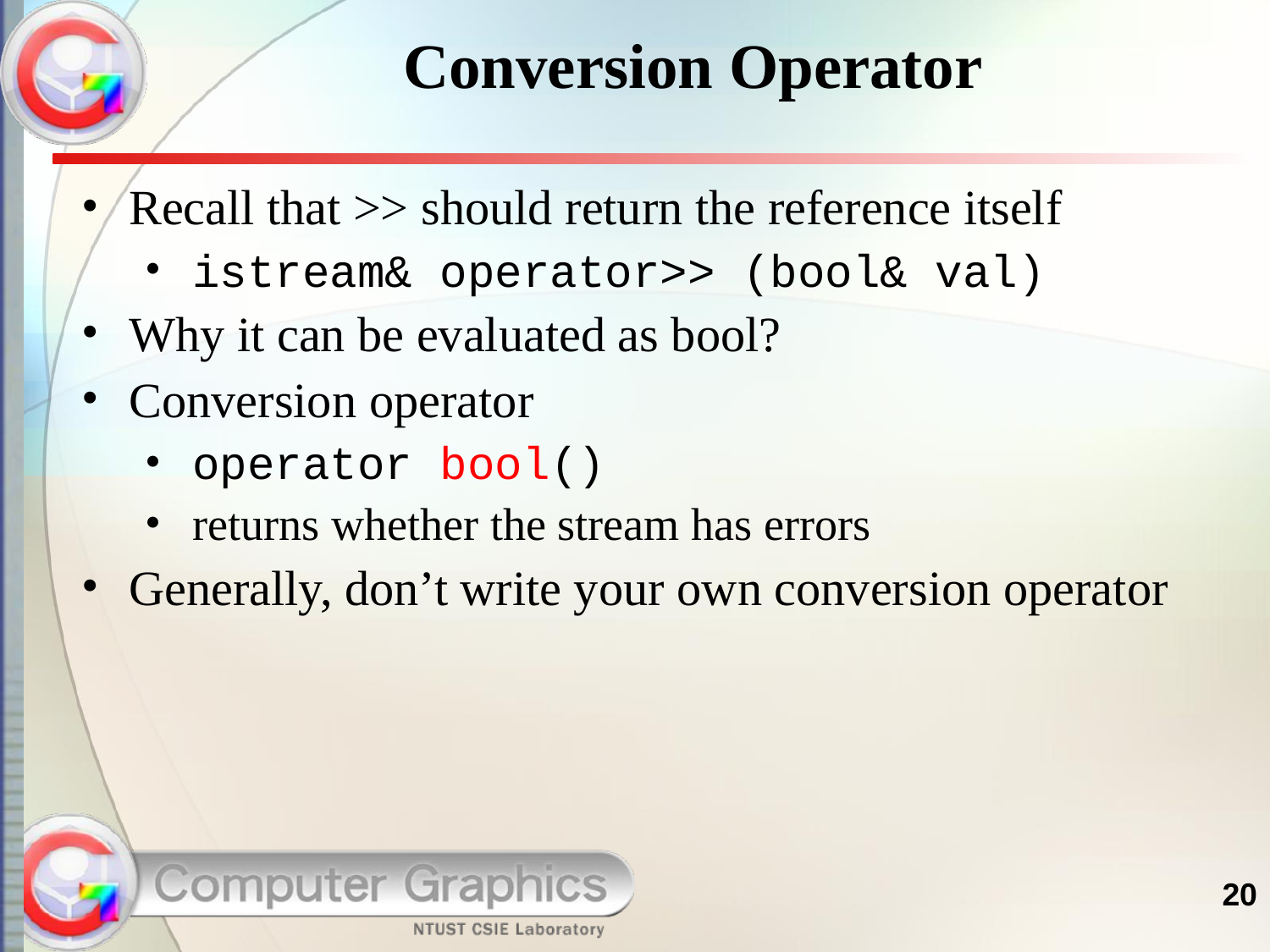

# Conversion Operator
Recall that >> should return the reference itself
istream& operator>> (bool& val)
Why it can be evaluated as bool?
Conversion operator
operator bool()
returns whether the stream has errors
Generally, don’t write your own conversion operator
20